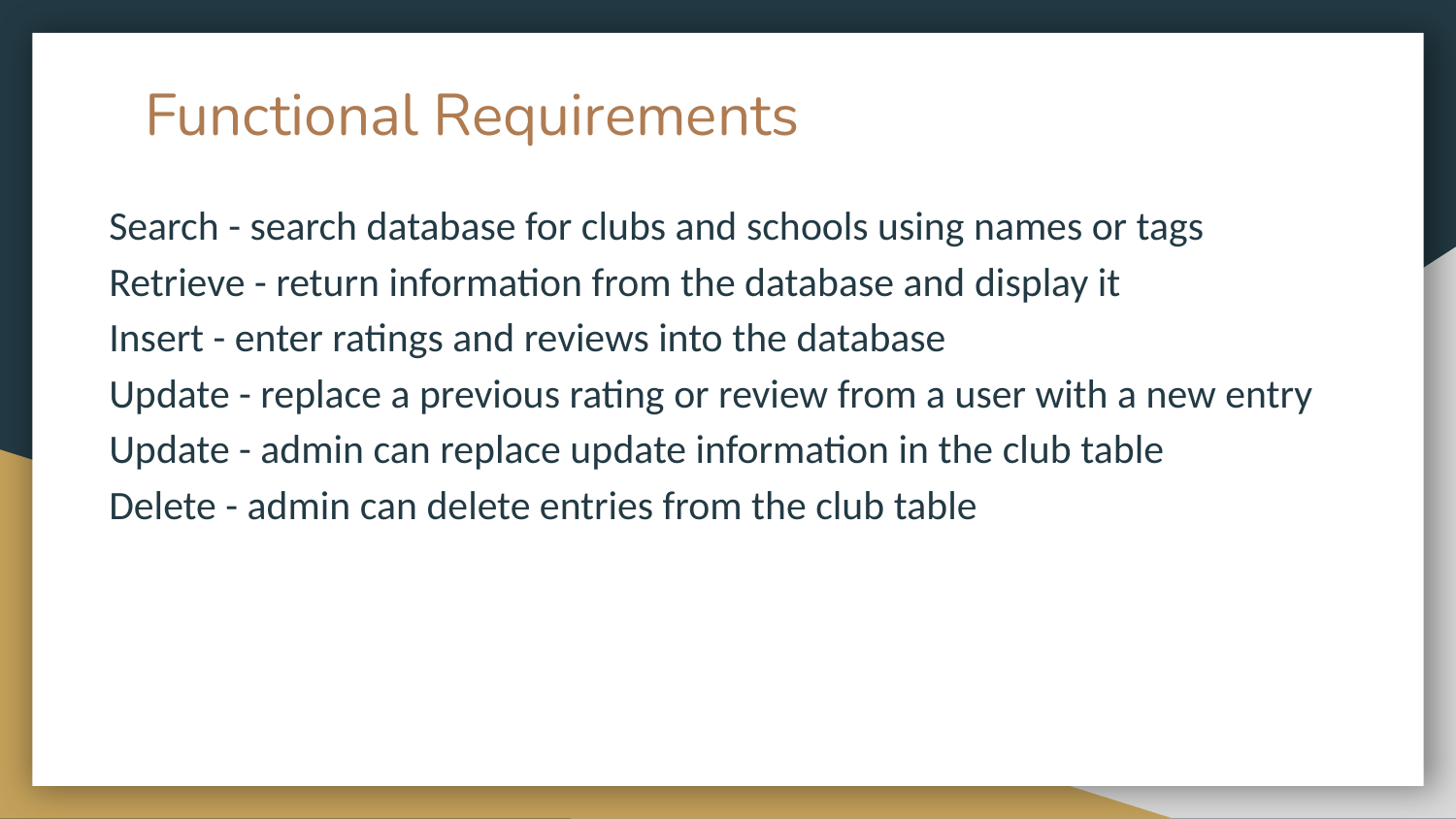

# Functional Requirements
Search - search database for clubs and schools using names or tags
Retrieve - return information from the database and display it
Insert - enter ratings and reviews into the database
Update - replace a previous rating or review from a user with a new entry
Update - admin can replace update information in the club table
Delete - admin can delete entries from the club table